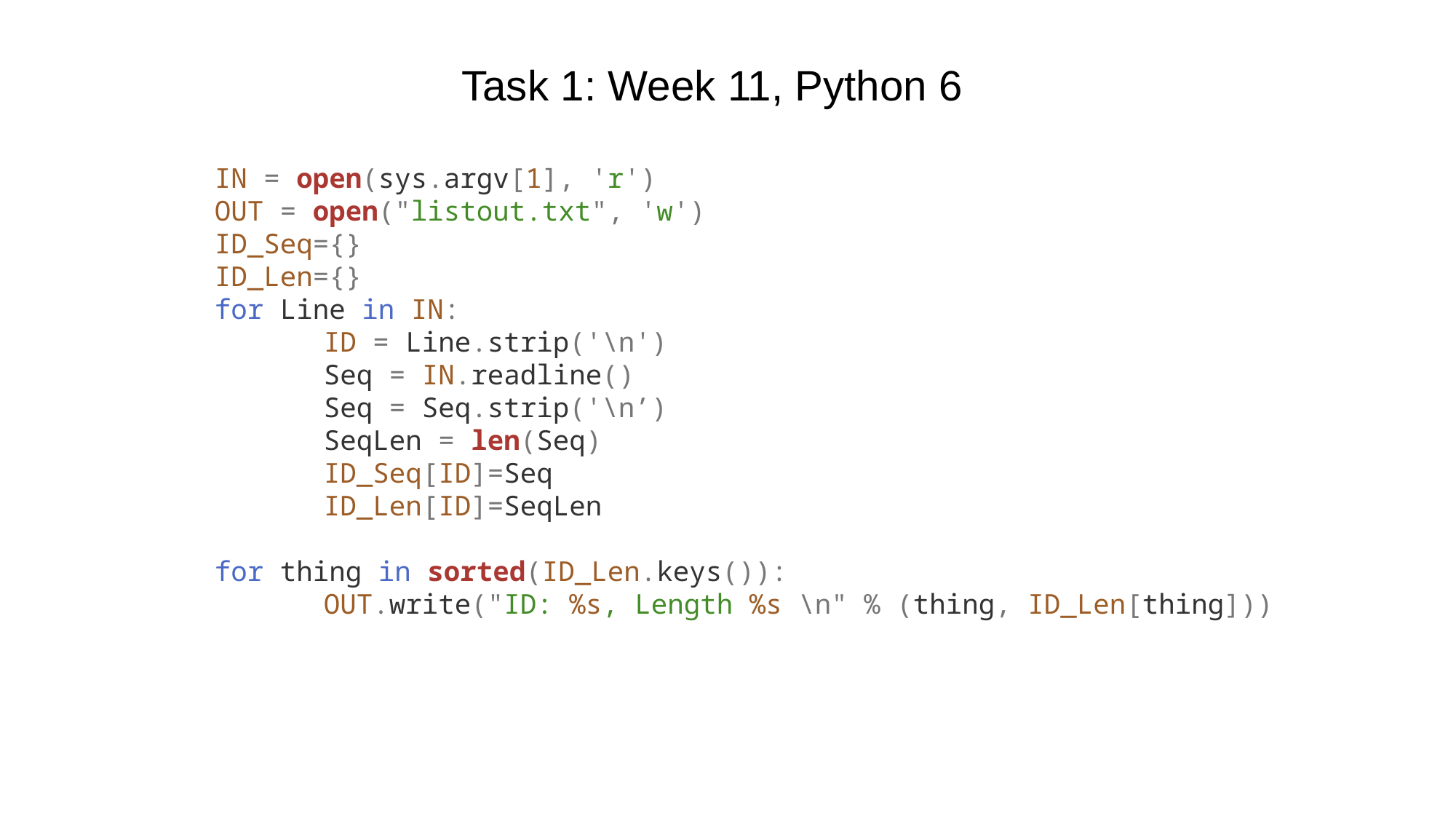

Task 1: Week 11, Python 6
IN = open(sys.argv[1], 'r')
OUT = open("listout.txt", 'w')
ID_Seq={}
ID_Len={}
for Line in IN:
	ID = Line.strip('\n')
	Seq = IN.readline()
	Seq = Seq.strip('\n’)
	SeqLen = len(Seq)
	ID_Seq[ID]=Seq
	ID_Len[ID]=SeqLen

for thing in sorted(ID_Len.keys()):
	OUT.write("ID: %s, Length %s \n" % (thing, ID_Len[thing]))